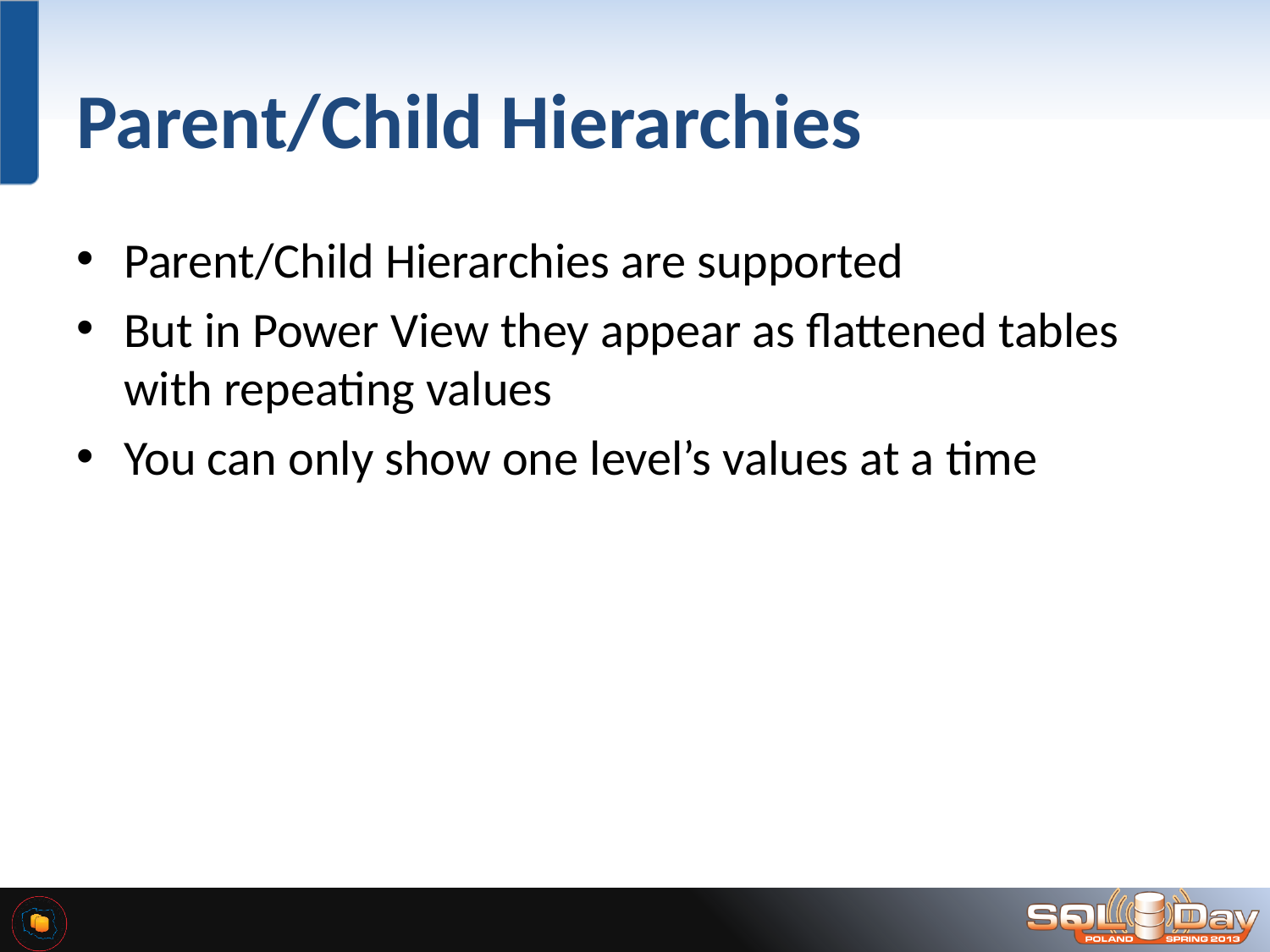

# Parent/Child Hierarchies
Parent/Child Hierarchies are supported
But in Power View they appear as flattened tables with repeating values
You can only show one level’s values at a time